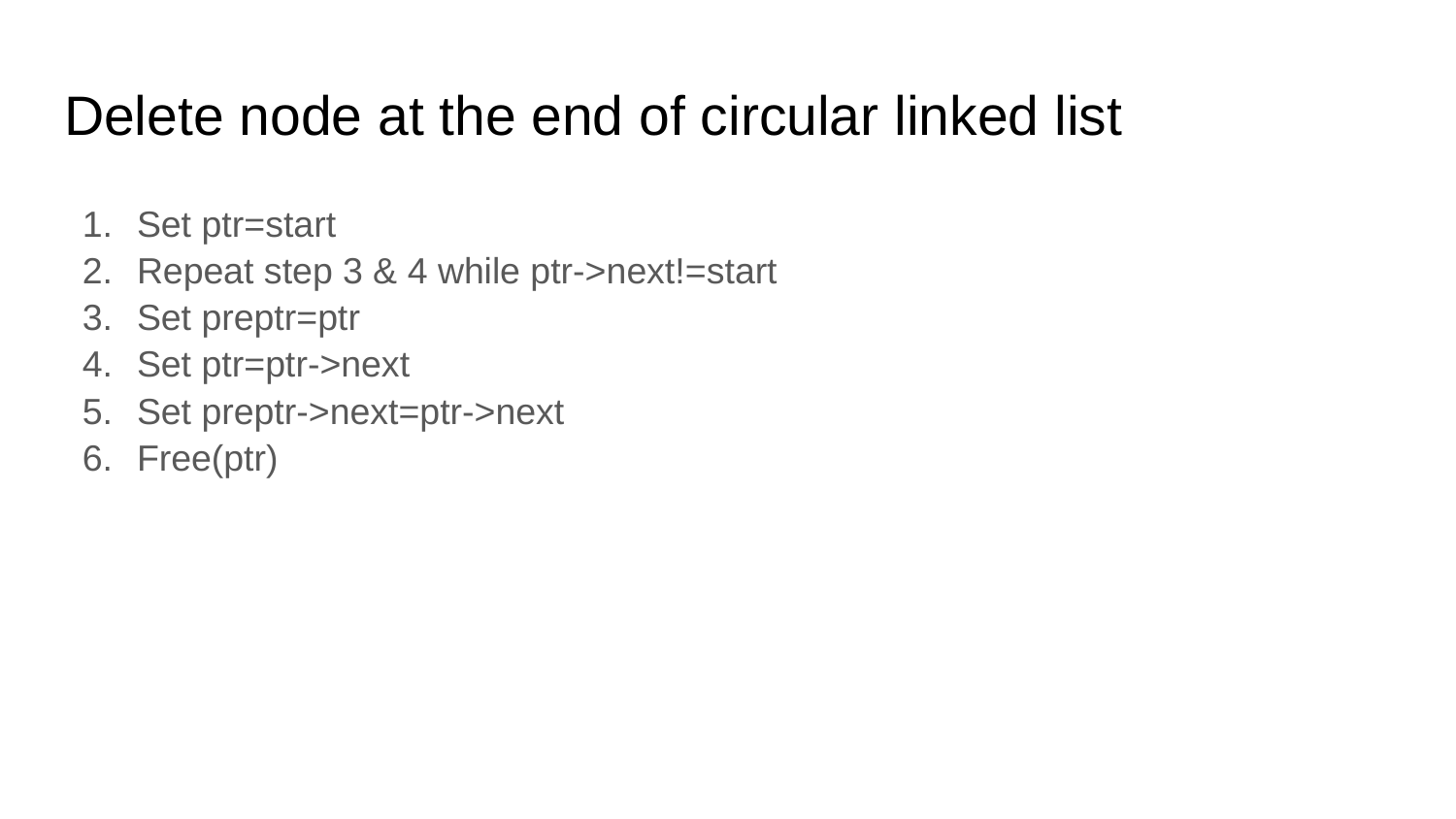

# Delete node at the end of circular linked list
Set ptr=start
Repeat step 3 & 4 while ptr->next!=start
Set preptr=ptr
Set ptr=ptr->next
Set preptr->next=ptr->next
Free(ptr)